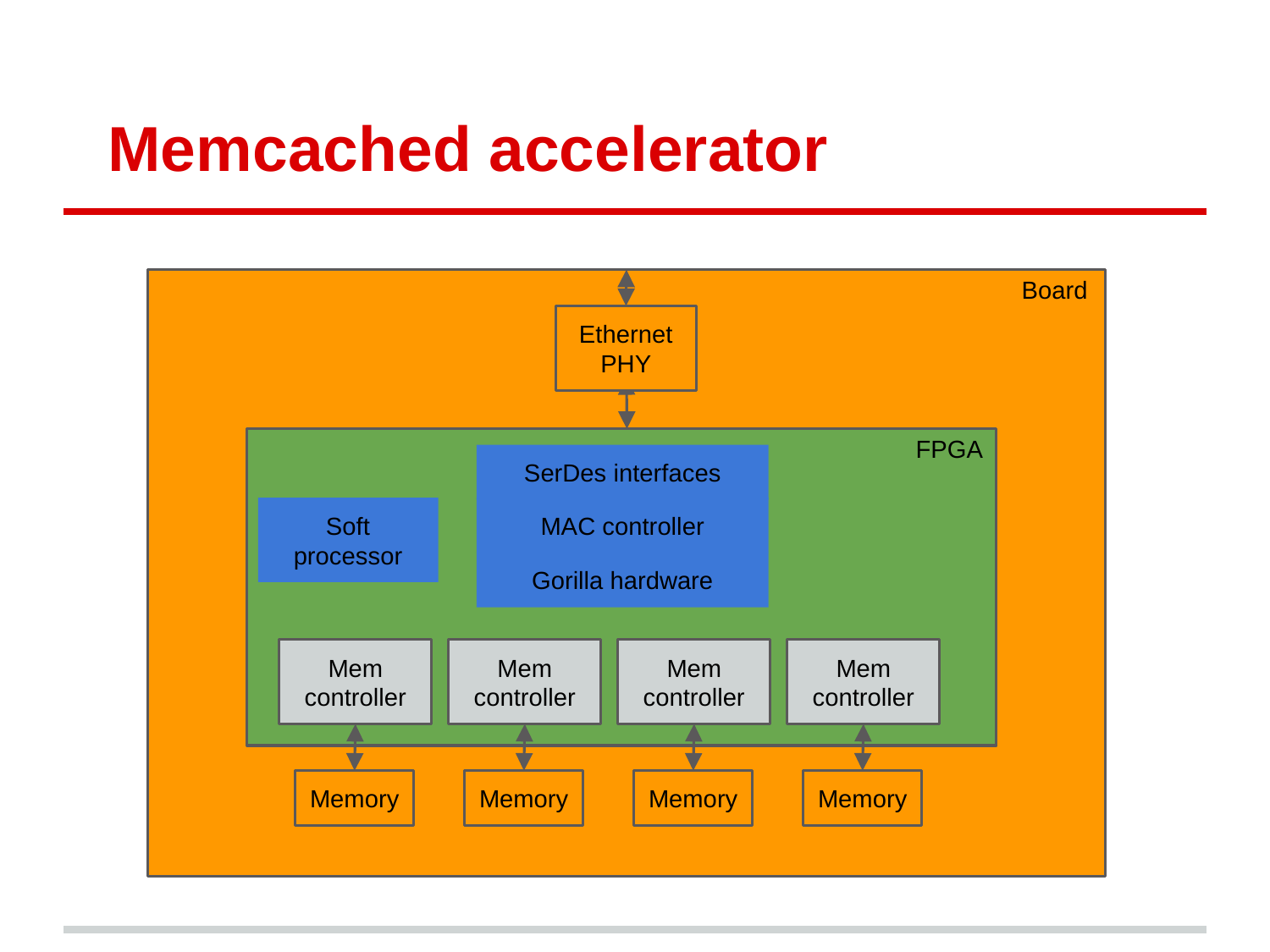

# Memcached accelerator
Board

Ethernet PHY
FPGA

SerDes interfaces
Soft processor
MAC controller
Gorilla hardware
Mem controller
Mem controller
Mem controller
Mem controller
Memory
Memory
Memory
Memory